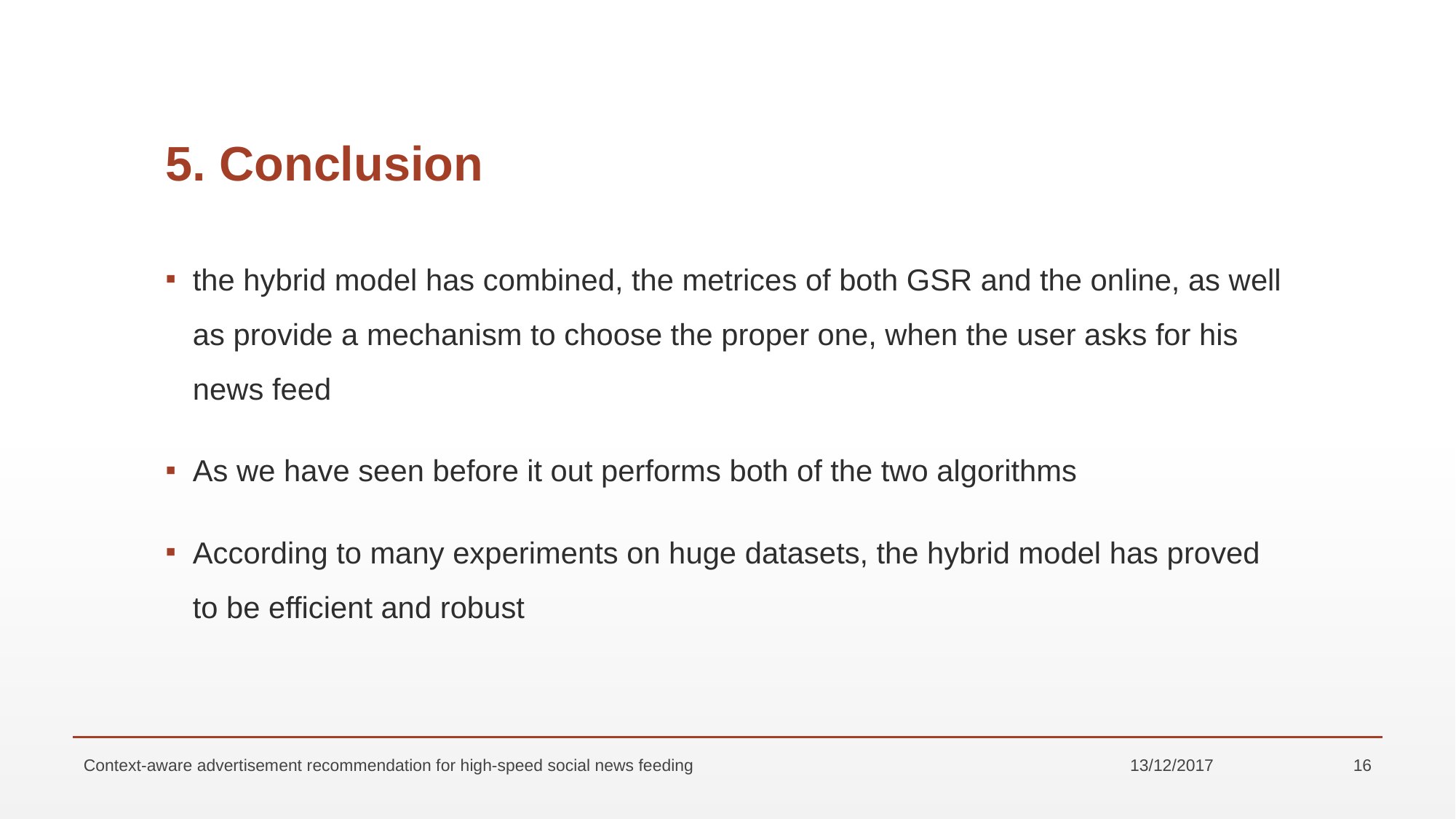

# 5. Conclusion
the hybrid model has combined, the metrices of both GSR and the online, as well as provide a mechanism to choose the proper one, when the user asks for his news feed
As we have seen before it out performs both of the two algorithms
According to many experiments on huge datasets, the hybrid model has proved to be efficient and robust
Context-aware advertisement recommendation for high-speed social news feeding
13/12/2017
16